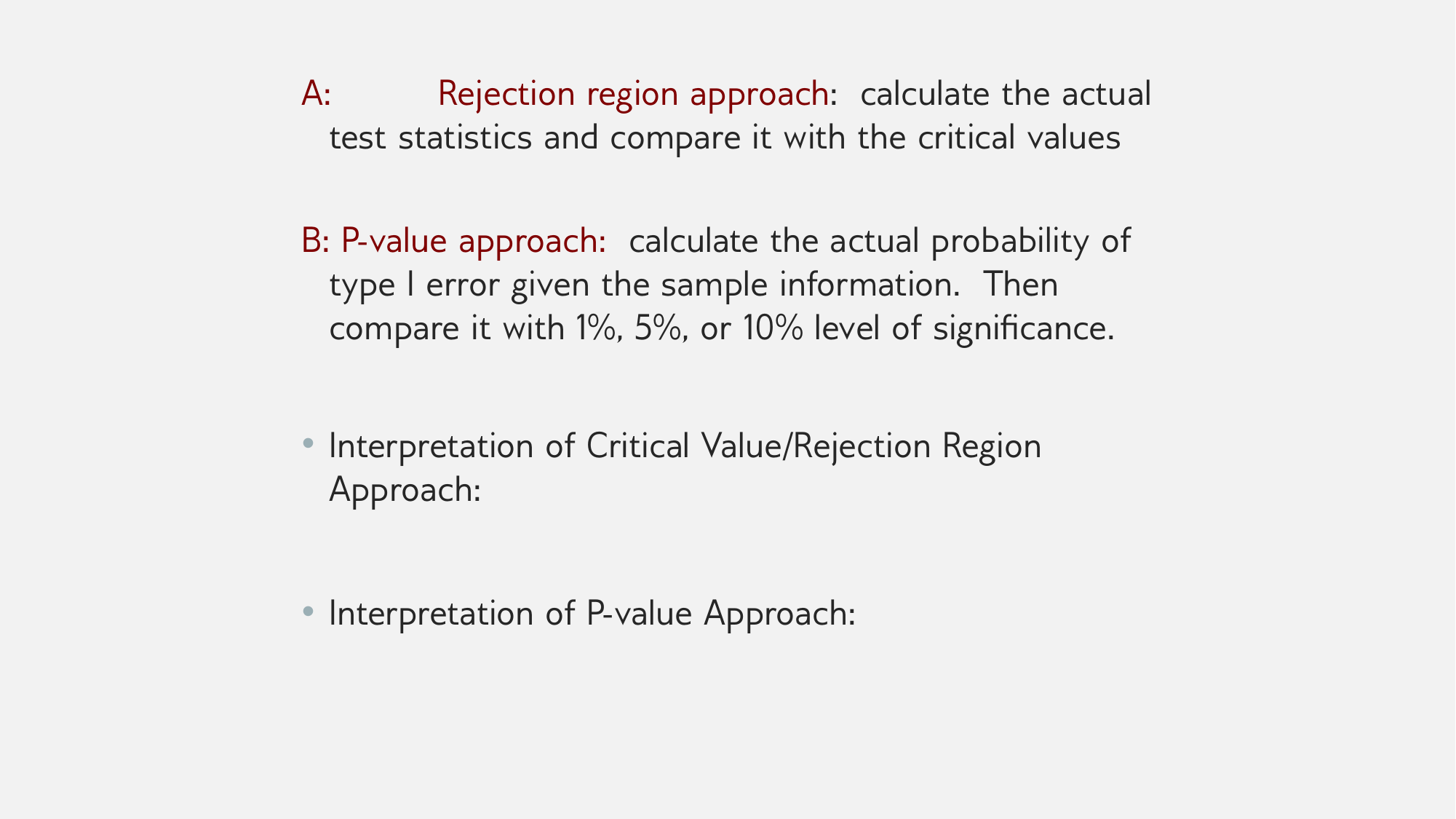

A:	Rejection region approach:  calculate the actual test statistics and compare it with the critical values

B: P-value approach:  calculate the actual probability of type I error given the sample information.  Then compare it with 1%, 5%, or 10% level of significance.

Interpretation of Critical Value/Rejection Region Approach:

Interpretation of P-value Approach: